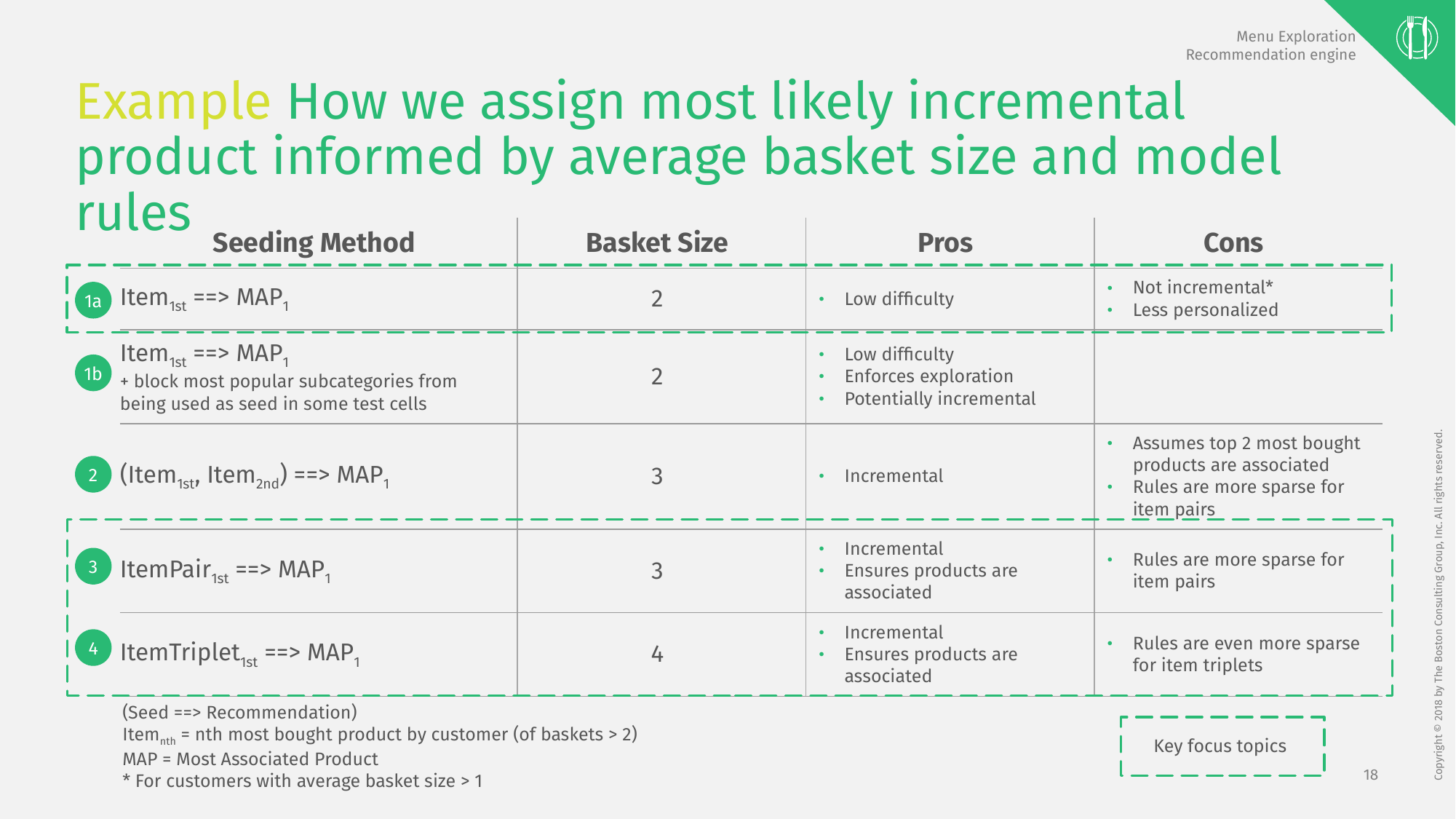

Menu Exploration
Recommendation engine
# Example How we assign most likely incremental product informed by average basket size and model rules
| Seeding Method | Basket Size | Pros | Cons |
| --- | --- | --- | --- |
| Item1st ==> MAP1 | 2 | Low difficulty | Not incremental\* Less personalized |
| Item1st ==> MAP1 + block most popular subcategories from being used as seed in some test cells | 2 | Low difficulty Enforces exploration Potentially incremental |  |
| (Item1st, Item2nd) ==> MAP1 | 3 | Incremental | Assumes top 2 most bought products are associated Rules are more sparse for item pairs |
| ItemPair1st ==> MAP1 | 3 | Incremental Ensures products are associated | Rules are more sparse for item pairs |
| ItemTriplet1st ==> MAP1 | 4 | Incremental Ensures products are associated | Rules are even more sparse for item triplets |

1a
1b
2

3
4
(Seed ==> Recommendation)
Itemnth = nth most bought product by customer (of baskets > 2)
MAP = Most Associated Product
* For customers with average basket size > 1
Key focus topics